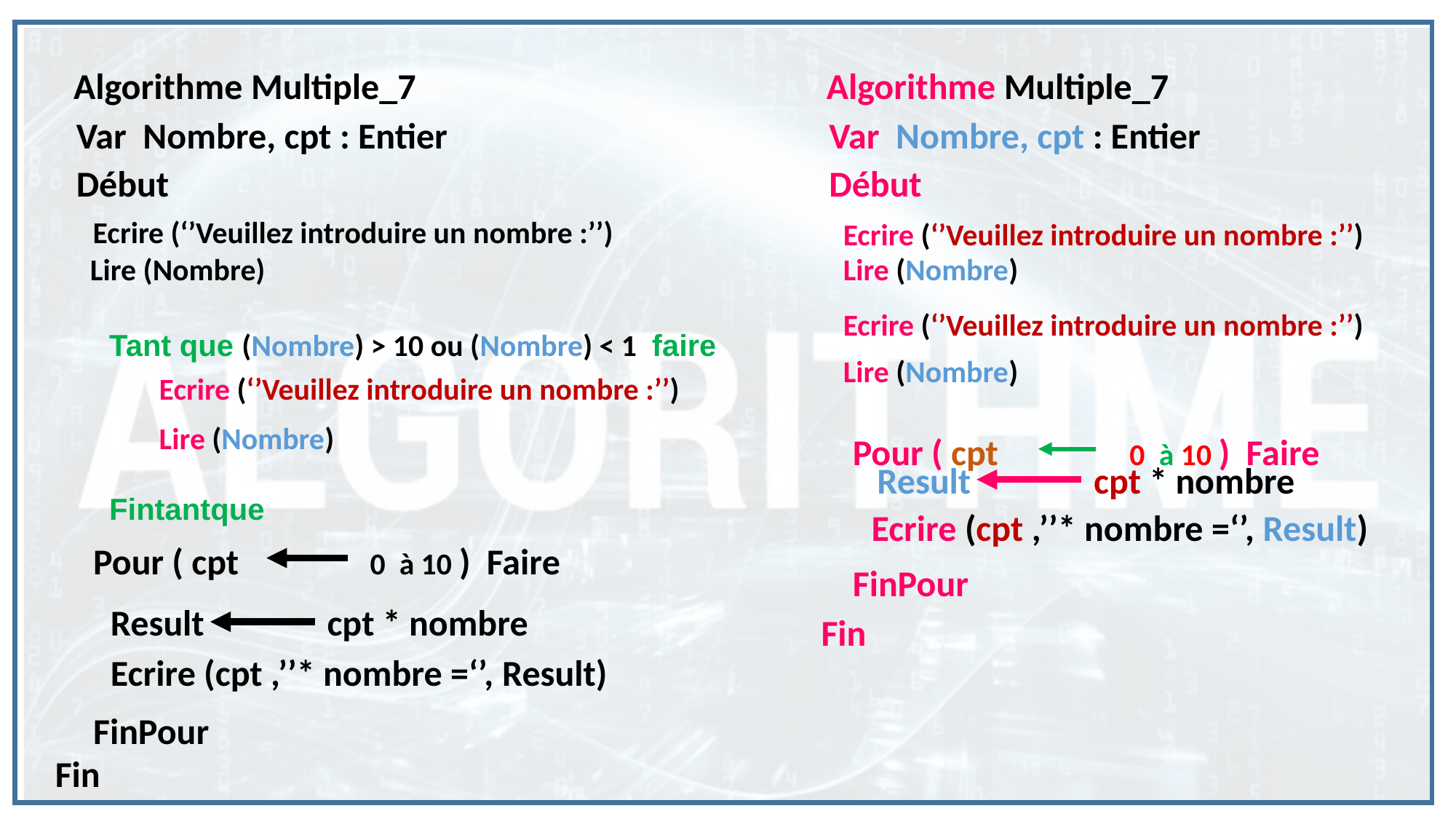

Algorithme Multiple_7
Var  Nombre, cpt : Entier
Début
Fin
Lire (Nombre)
Algorithme Multiple_7
Var  Nombre, cpt : Entier
Début
Fin
Lire (Nombre)
Ecrire (‘’Veuillez introduire un nombre :’’)
Ecrire (‘’Veuillez introduire un nombre :’’)
Ecrire (‘’Veuillez introduire un nombre :’’)
Tant que (Nombre) > 10 ou (Nombre) < 1  faire

Fintantque
Lire (Nombre)
Ecrire (‘’Veuillez introduire un nombre :’’)
Lire (Nombre)
Pour ( cpt                   0  à 10 )  Faire

FinPour
Result               cpt * nombre
Ecrire (cpt ,’’* nombre =‘’, Result)
Pour ( cpt                   0  à 10 )  Faire

FinPour
Result               cpt * nombre
Ecrire (cpt ,’’* nombre =‘’, Result)